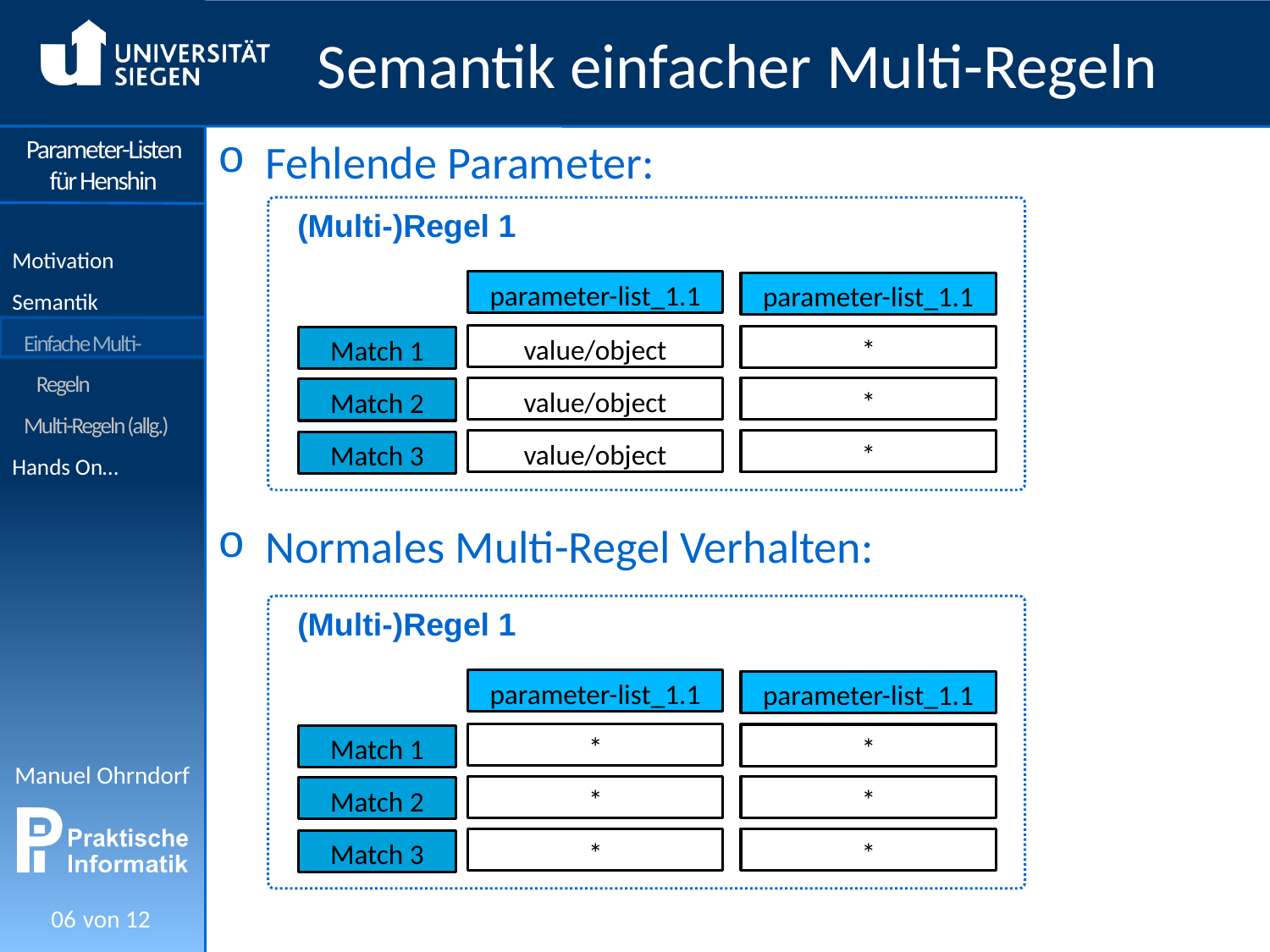

# Semantik einfacher Multi-Regeln
Fehlende Parameter:

Normales Multi-Regel Verhalten:

(Multi-)Regel 1
parameter-list_1.1
parameter-list_1.1

value/object

*

Match 1
value/object

*

Match 2
*

value/object

Match 3

(Multi-)Regel 1
parameter-list_1.1
parameter-list_1.1
*

*

Match 1
*

*

Match 2
*

*

Match 3
06